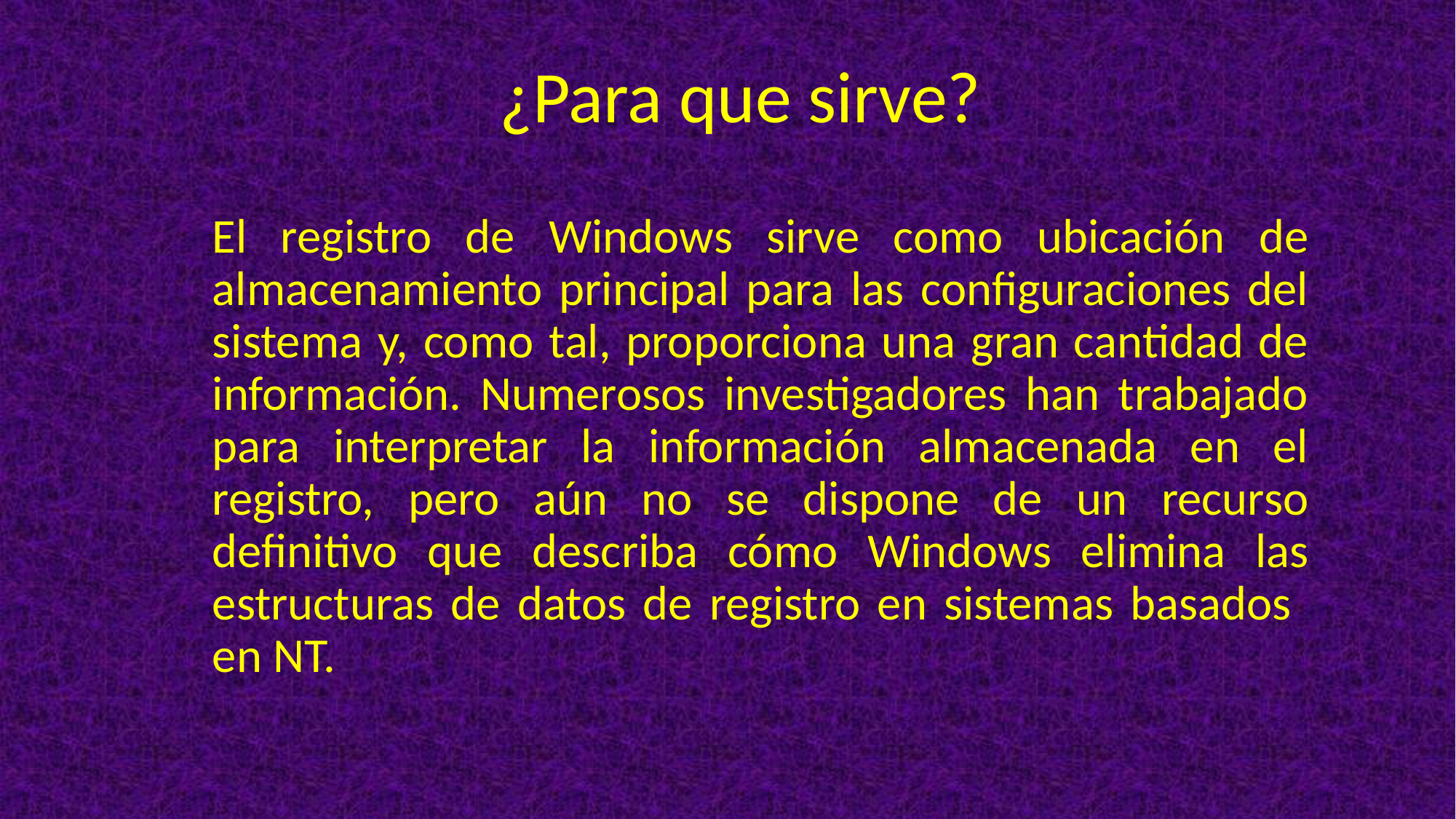

¿Para que sirve?
# El registro de Windows sirve como ubicación de almacenamiento principal para las configuraciones del sistema y, como tal, proporciona una gran cantidad de información. Numerosos investigadores han trabajado para interpretar la información almacenada en el registro, pero aún no se dispone de un recurso definitivo que describa cómo Windows elimina las estructuras de datos de registro en sistemas basados ​​en NT.